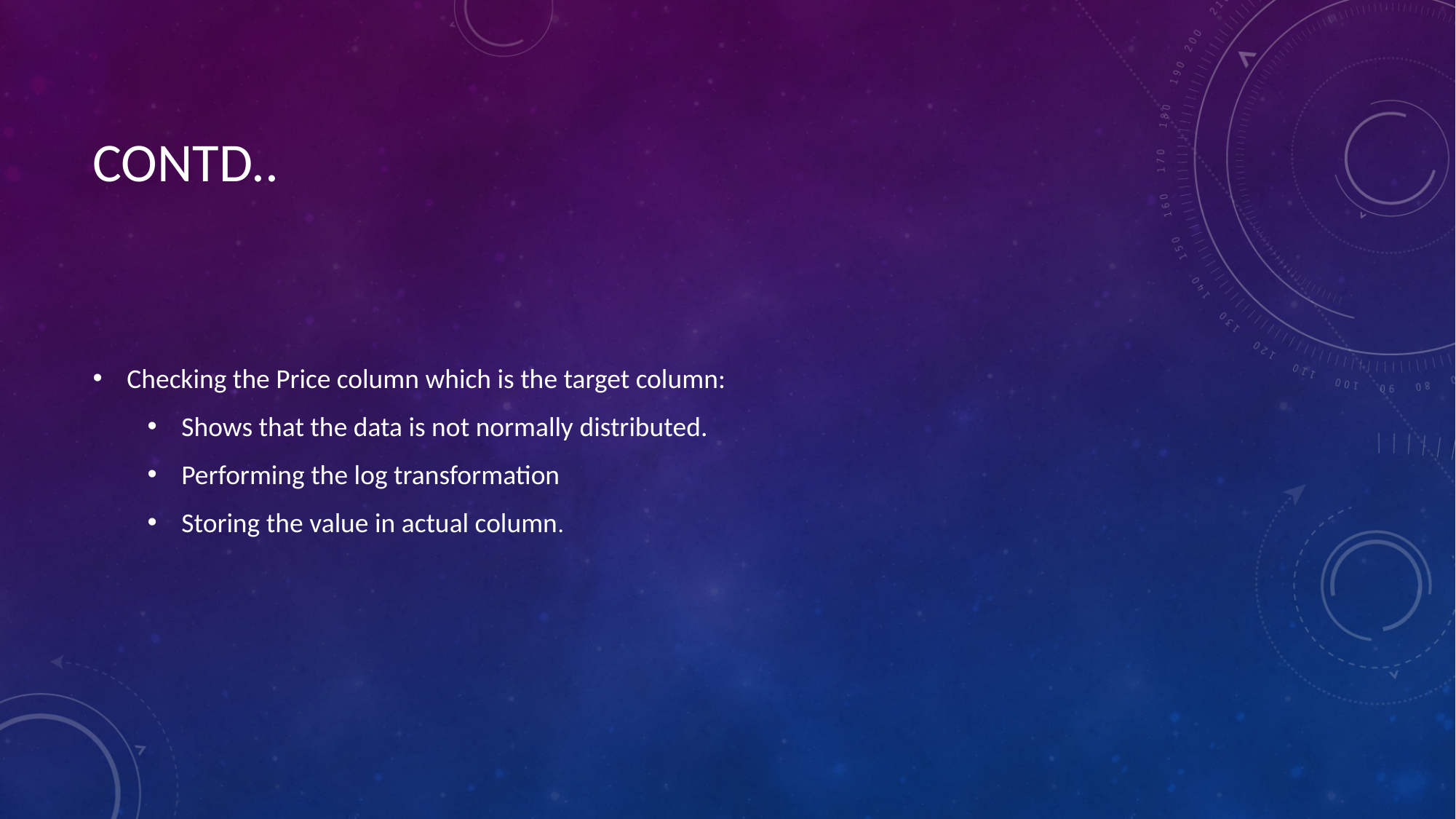

# Contd..
Checking the Price column which is the target column:
Shows that the data is not normally distributed.
Performing the log transformation
Storing the value in actual column.